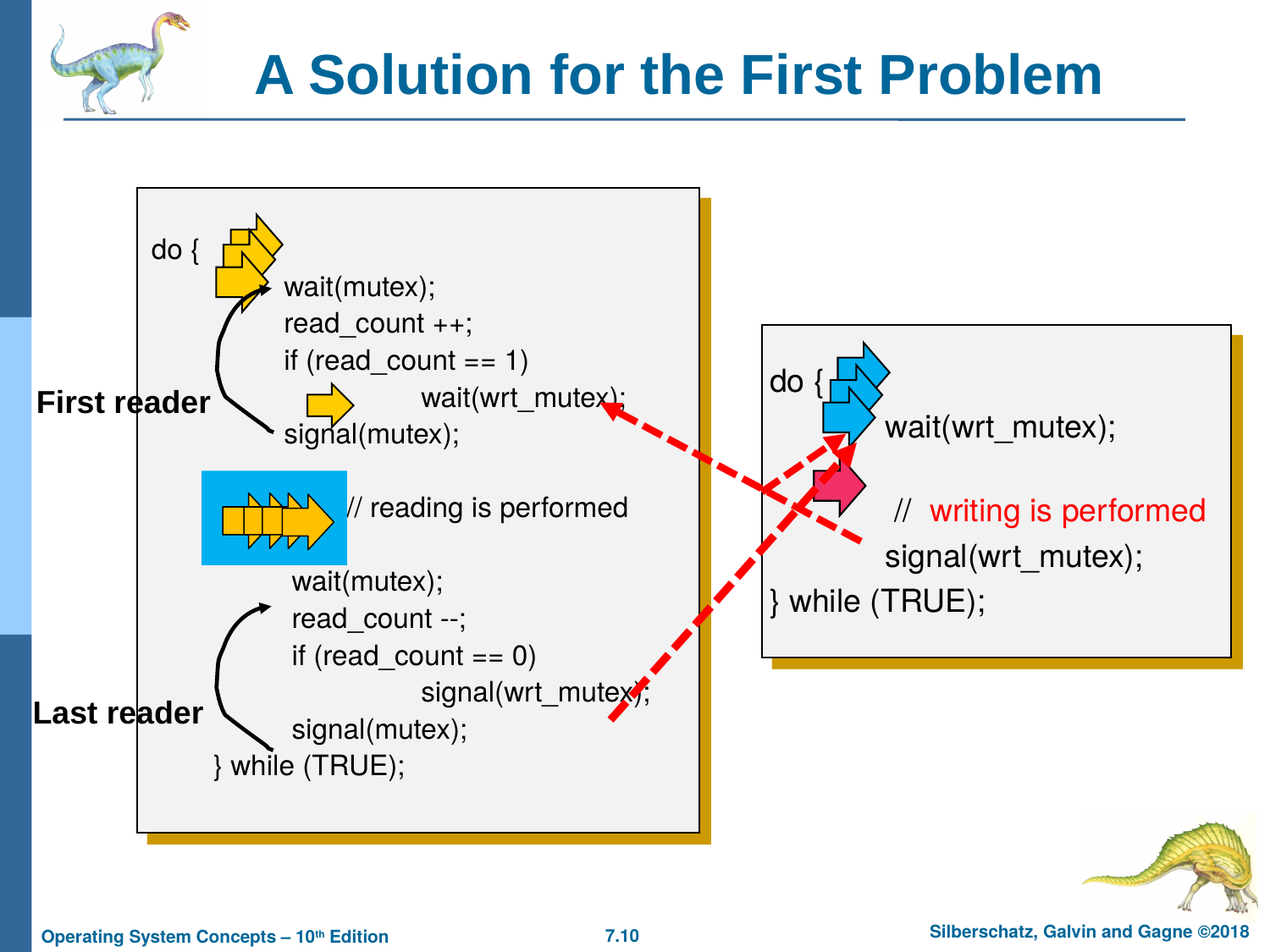

# A Solution for the First Problem

	do {
                       wait(mutex);
                       read_count ++;
                       if (read_count == 1)
			  wait(wrt_mutex);
                       signal(mutex);

                               // reading is performed

                        wait(mutex);
                        read_count --;
                        if (read_count == 0)
			  signal(wrt_mutex);
                        signal(mutex);
              } while (TRUE);

           do {
                        wait(wrt_mutex);
                         //  writing is performed
                        signal(wrt_mutex);
           } while (TRUE);

First reader

Last reader